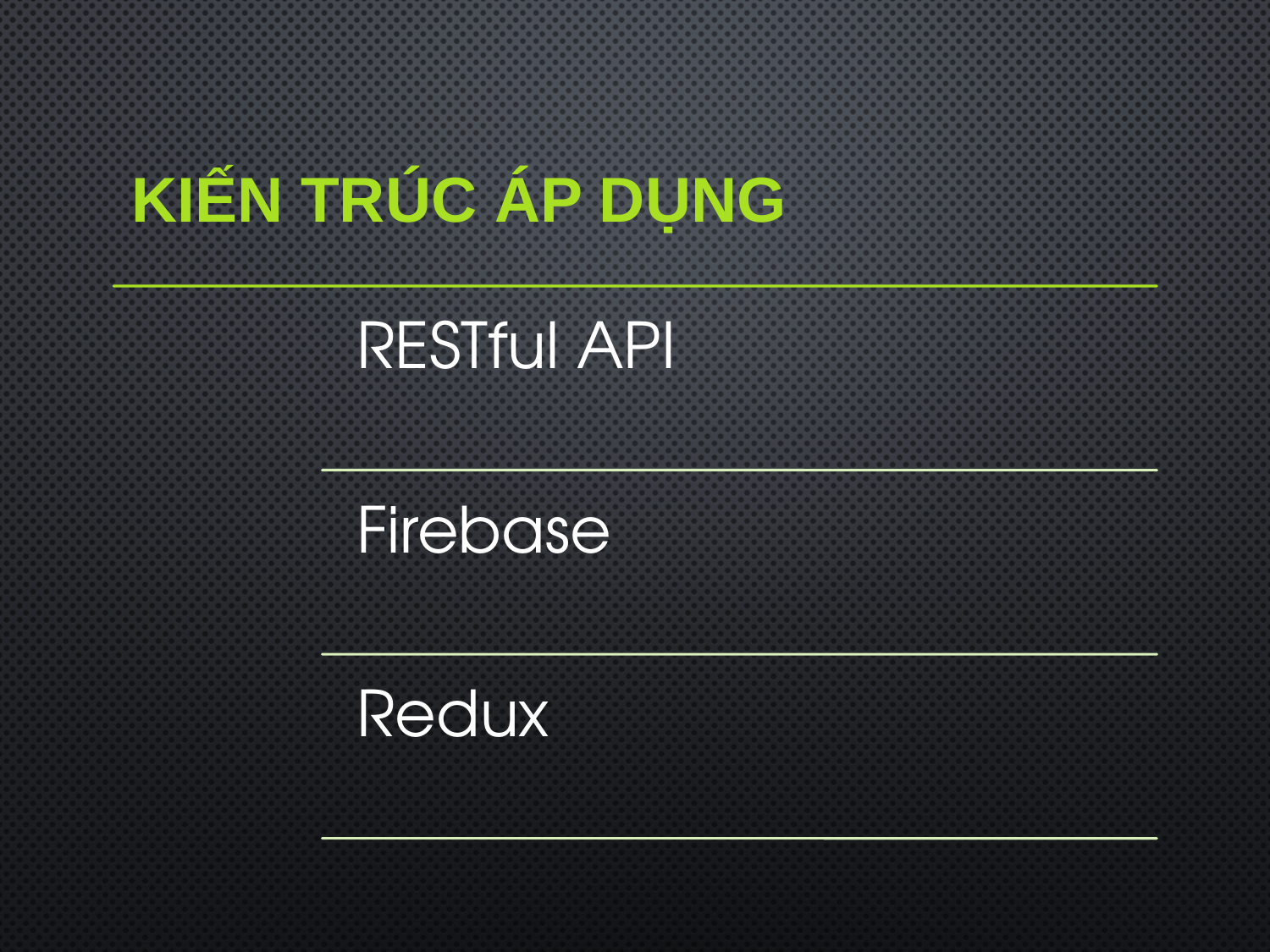

# Kiến trúc áp dụng

RESTful API
Firebase
Redux